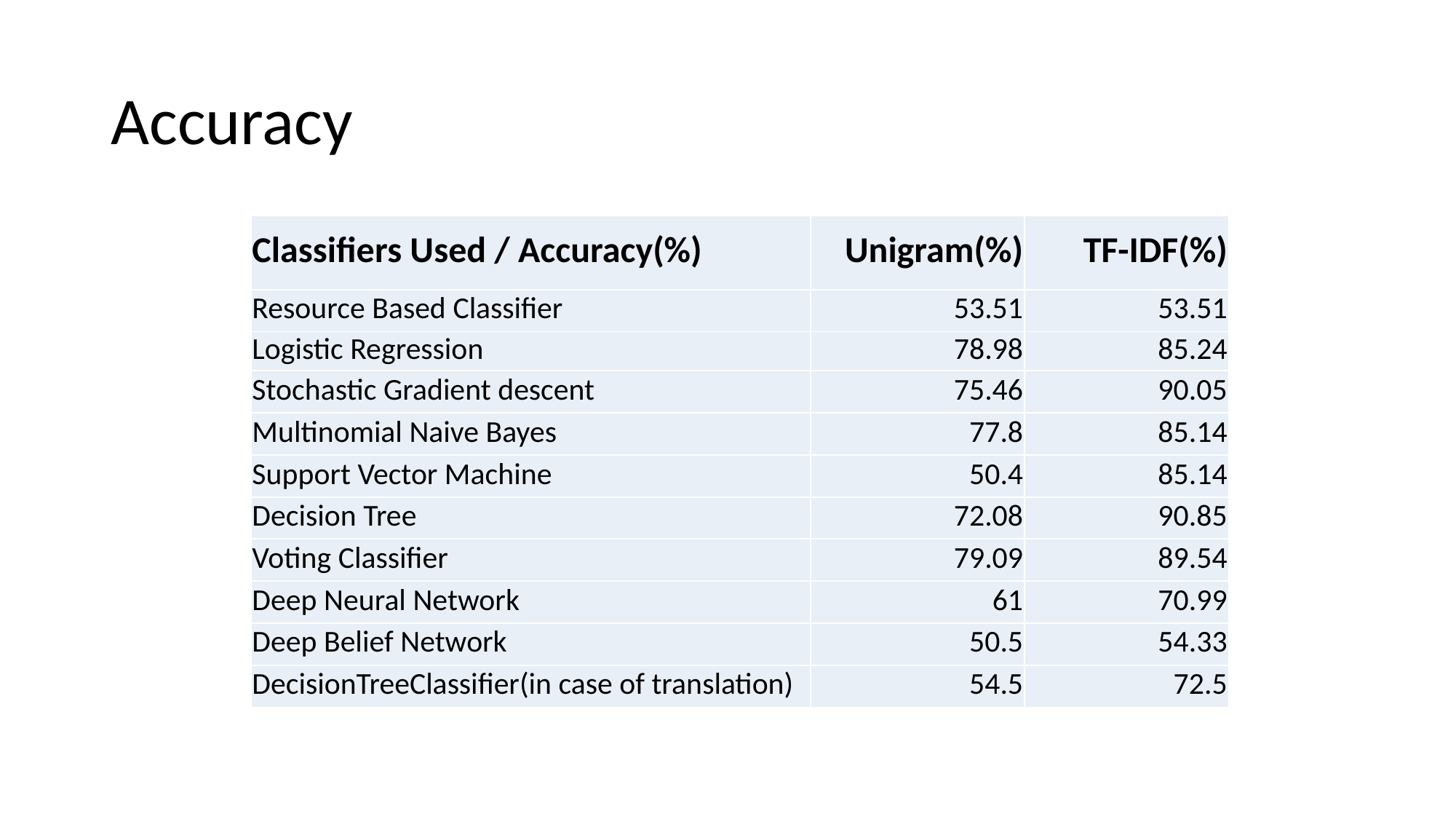

# Accuracy
| Classifiers Used / Accuracy(%) | Unigram(%) | TF-IDF(%) |
| --- | --- | --- |
| Resource Based Classifier | 53.51 | 53.51 |
| Logistic Regression | 78.98 | 85.24 |
| Stochastic Gradient descent | 75.46 | 90.05 |
| Multinomial Naive Bayes | 77.8 | 85.14 |
| Support Vector Machine | 50.4 | 85.14 |
| Decision Tree | 72.08 | 90.85 |
| Voting Classifier | 79.09 | 89.54 |
| Deep Neural Network | 61 | 70.99 |
| Deep Belief Network | 50.5 | 54.33 |
| DecisionTreeClassifier(in case of translation) | 54.5 | 72.5 |